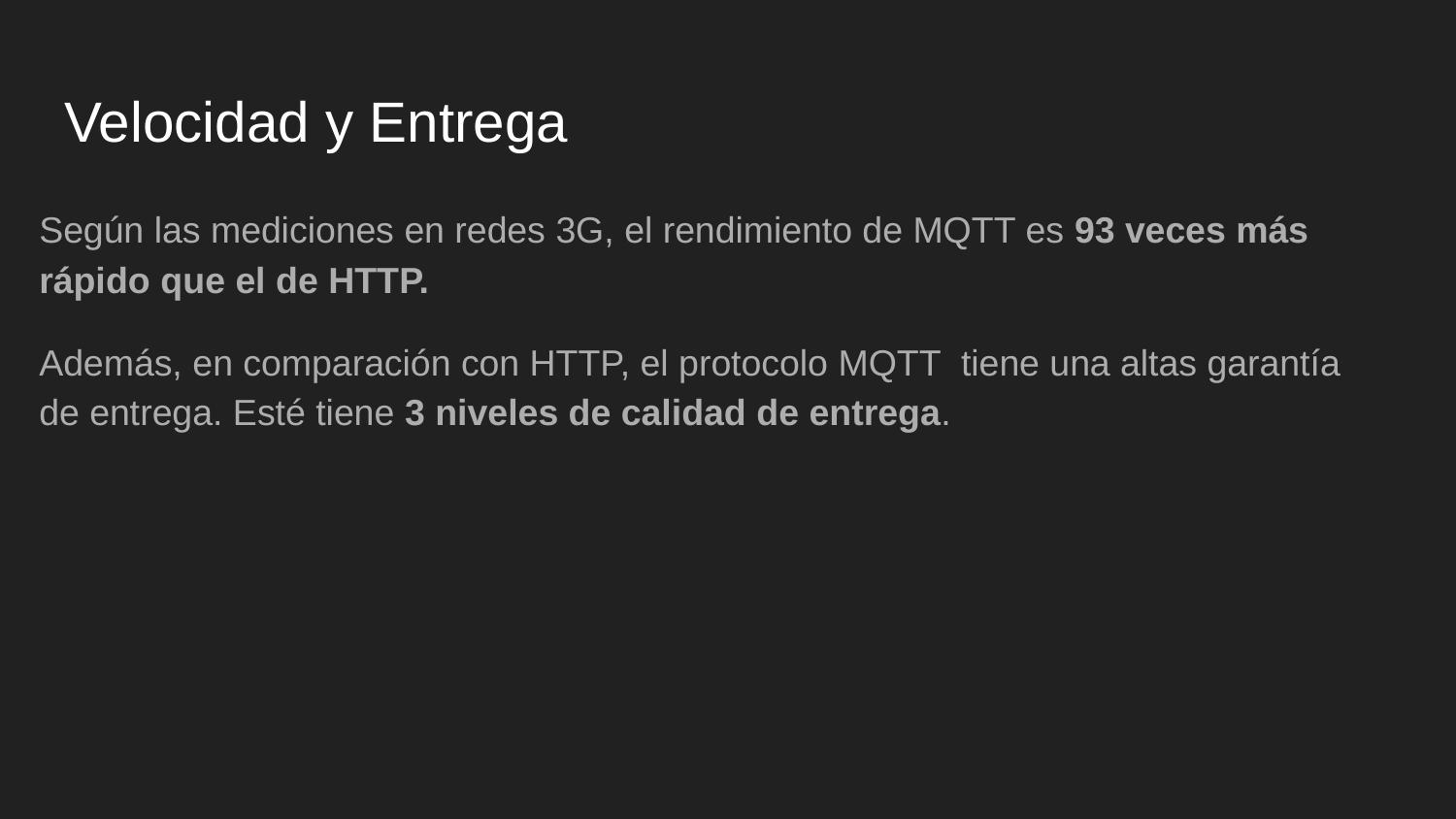

# Velocidad y Entrega
Según las mediciones en redes 3G, el rendimiento de MQTT es 93 veces más rápido que el de HTTP.
Además, en comparación con HTTP, el protocolo MQTT  tiene una altas garantía de entrega. Esté tiene 3 niveles de calidad de entrega.